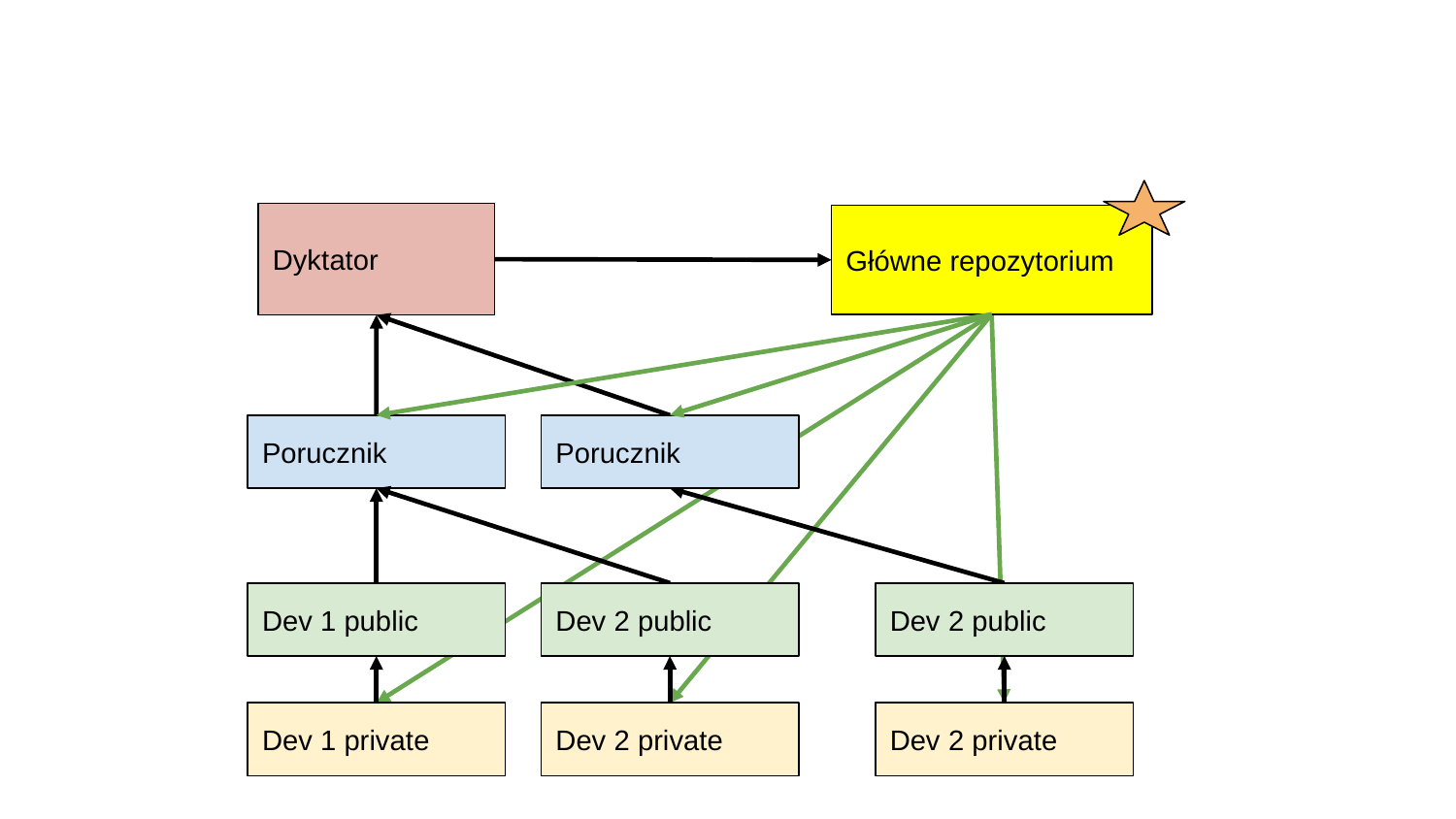

#

Główne repozytorium
Dyktator
Porucznik
Porucznik
Dev 1 public
Dev 2 public
Dev 2 public
Dev 1 private
Dev 2 private
Dev 2 private